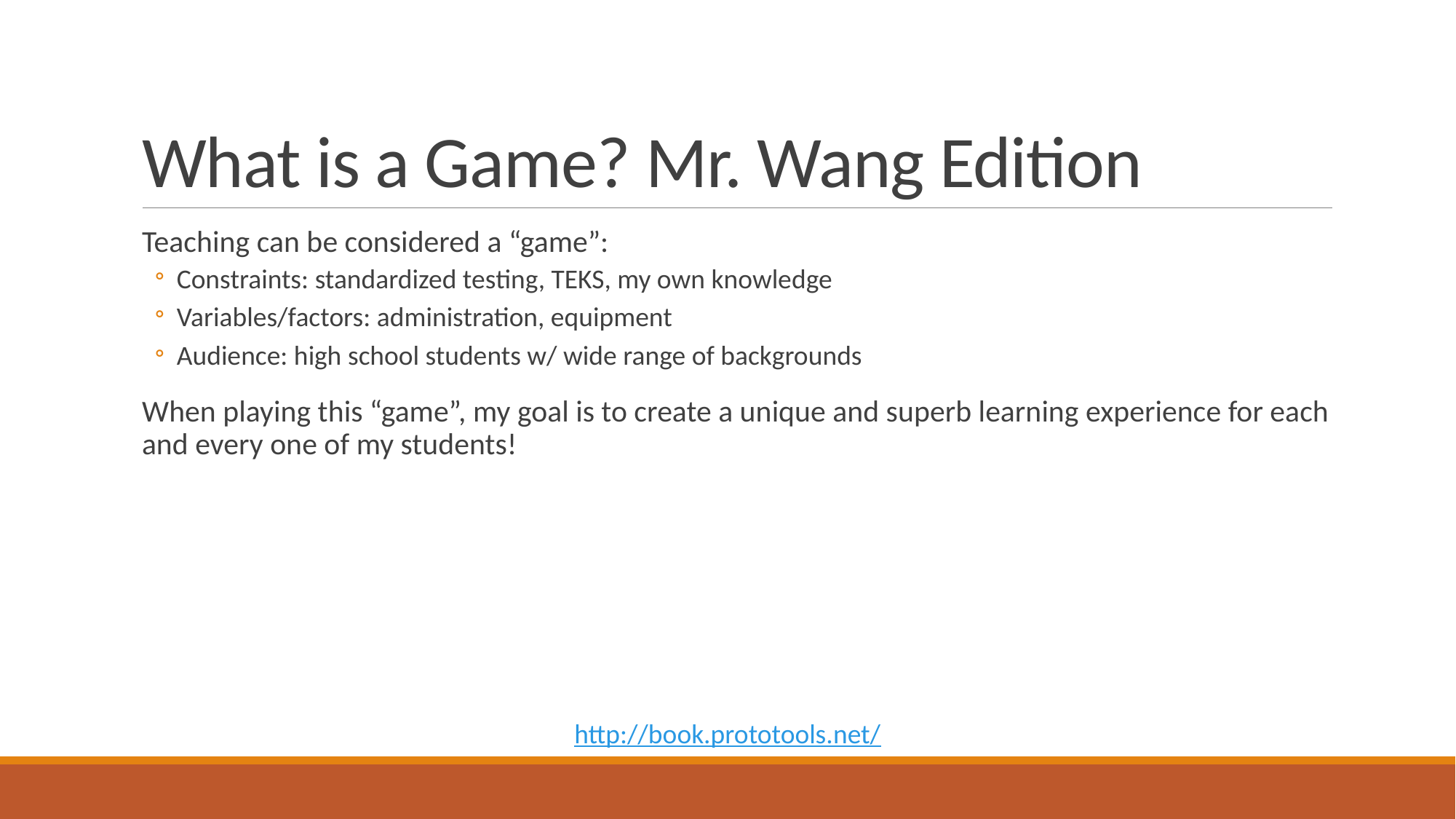

# What is a Game? Mr. Wang Edition
Teaching can be considered a “game”:
Constraints: standardized testing, TEKS, my own knowledge
Variables/factors: administration, equipment
Audience: high school students w/ wide range of backgrounds
When playing this “game”, my goal is to create a unique and superb learning experience for each and every one of my students!
http://book.prototools.net/